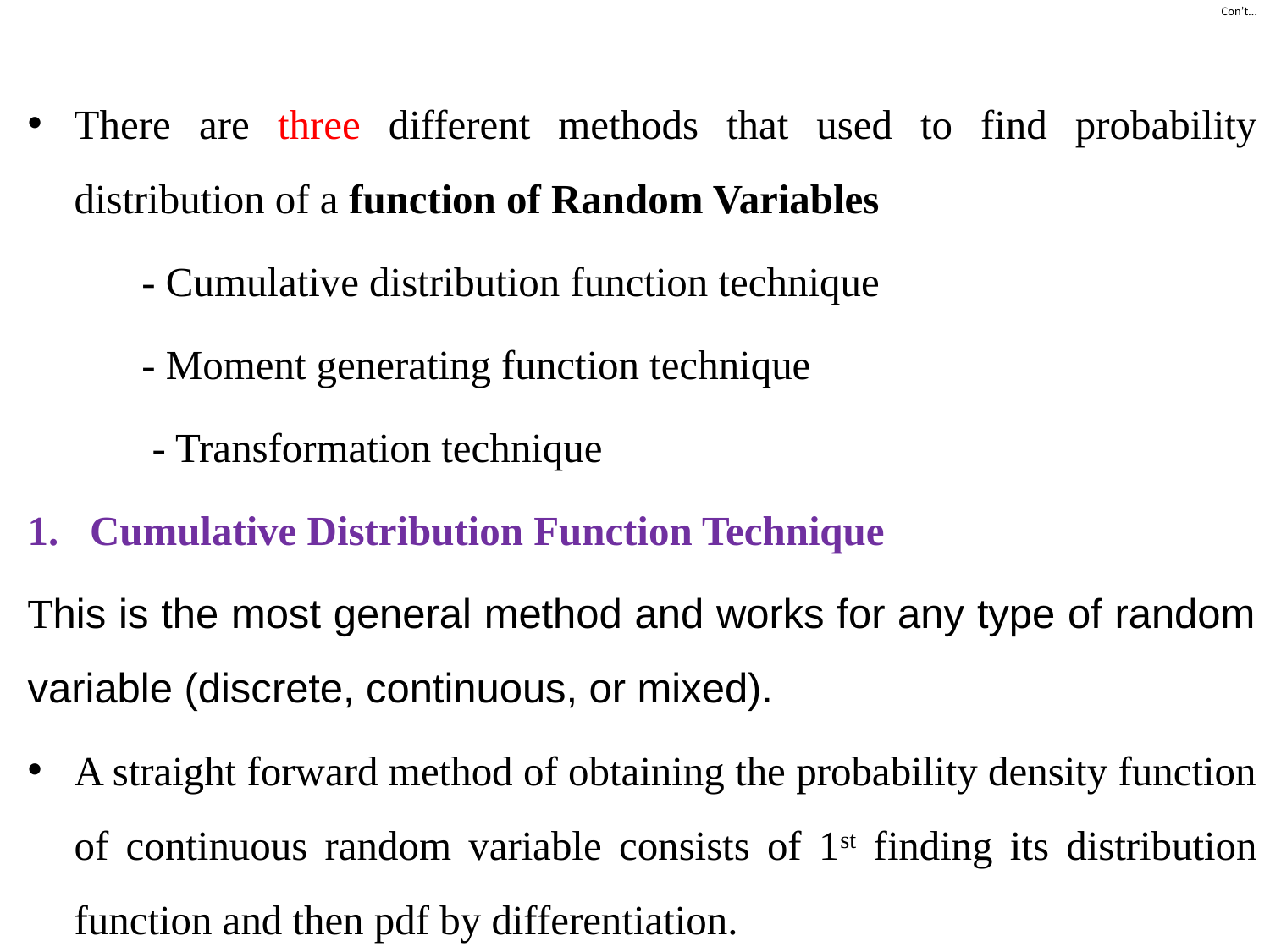

# Con’t…
There are three different methods that used to find probability distribution of a function of Random Variables
           - Cumulative distribution function technique
           - Moment generating function technique
            - Transformation technique
Cumulative Distribution Function Technique
This is the most general method and works for any type of random variable (discrete, continuous, or mixed).
A straight forward method of obtaining the probability density function of continuous random variable consists of 1st finding its distribution function and then pdf by differentiation.